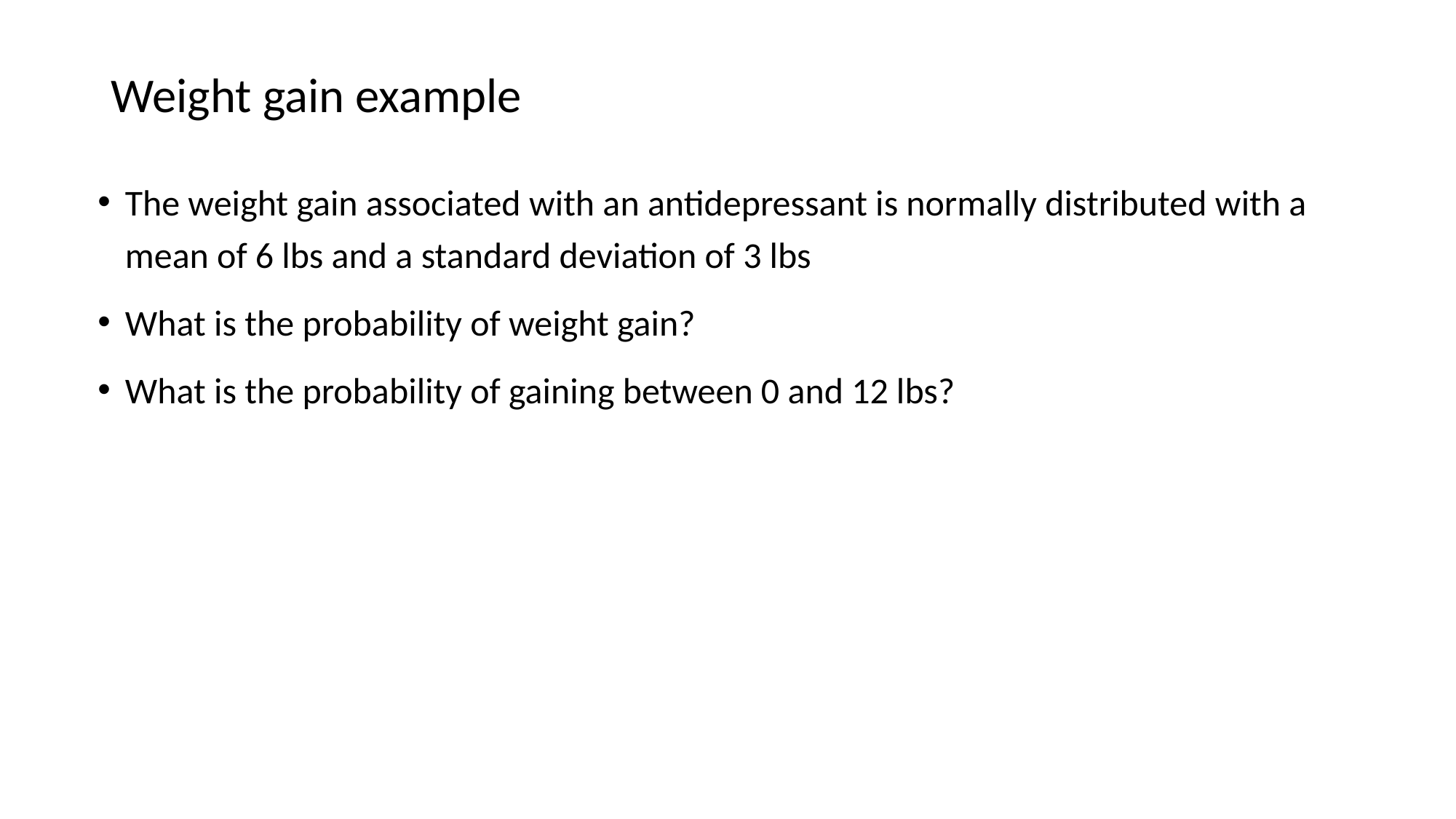

# Weight gain example
The weight gain associated with an antidepressant is normally distributed with a mean of 6 lbs and a standard deviation of 3 lbs
What is the probability of weight gain?
What is the probability of gaining between 0 and 12 lbs?